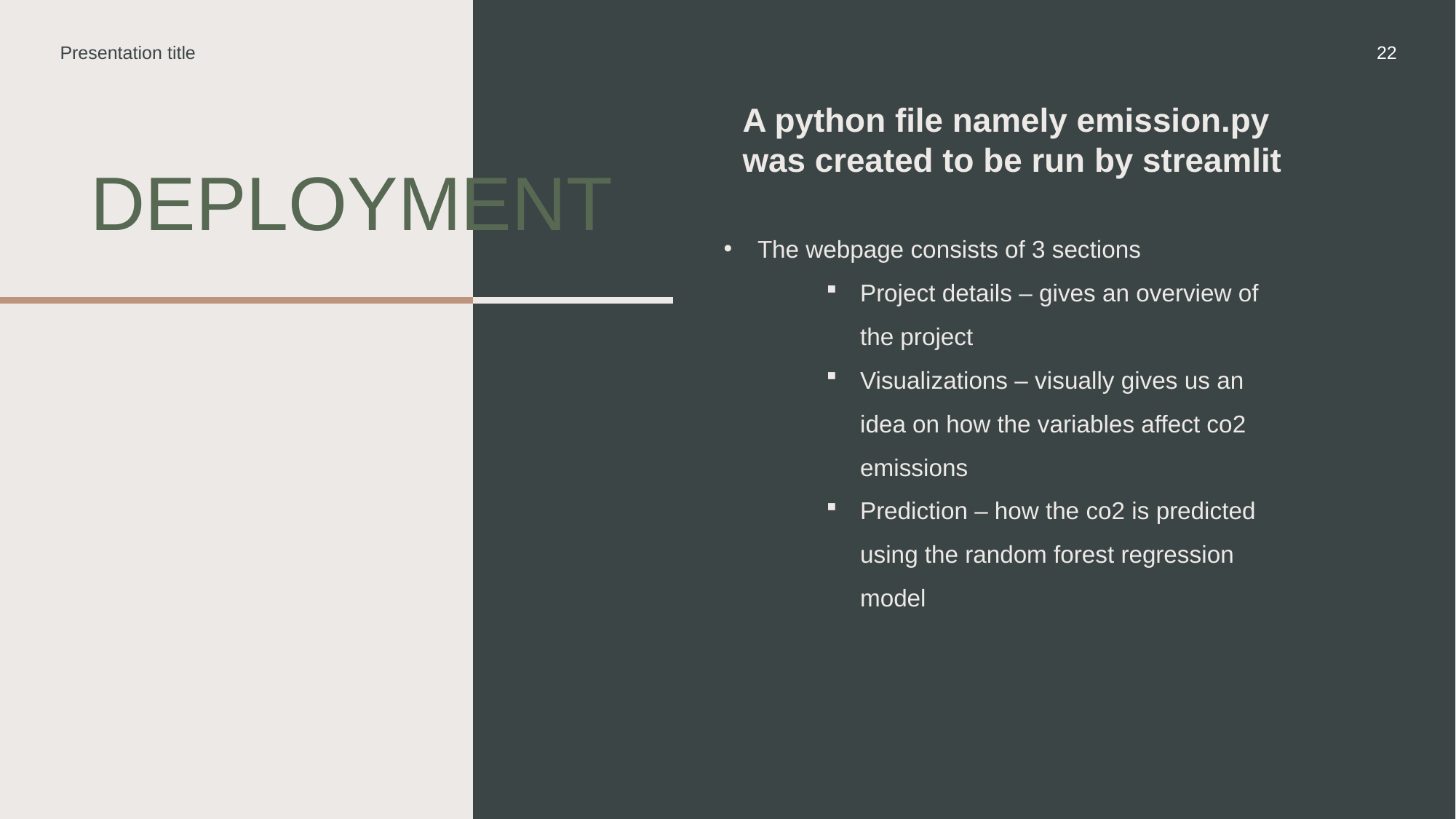

Presentation title
22
A python file namely emission.py was created to be run by streamlit
# deployment
The webpage consists of 3 sections
Project details – gives an overview of the project
Visualizations – visually gives us an idea on how the variables affect co2 emissions
Prediction – how the co2 is predicted using the random forest regression model